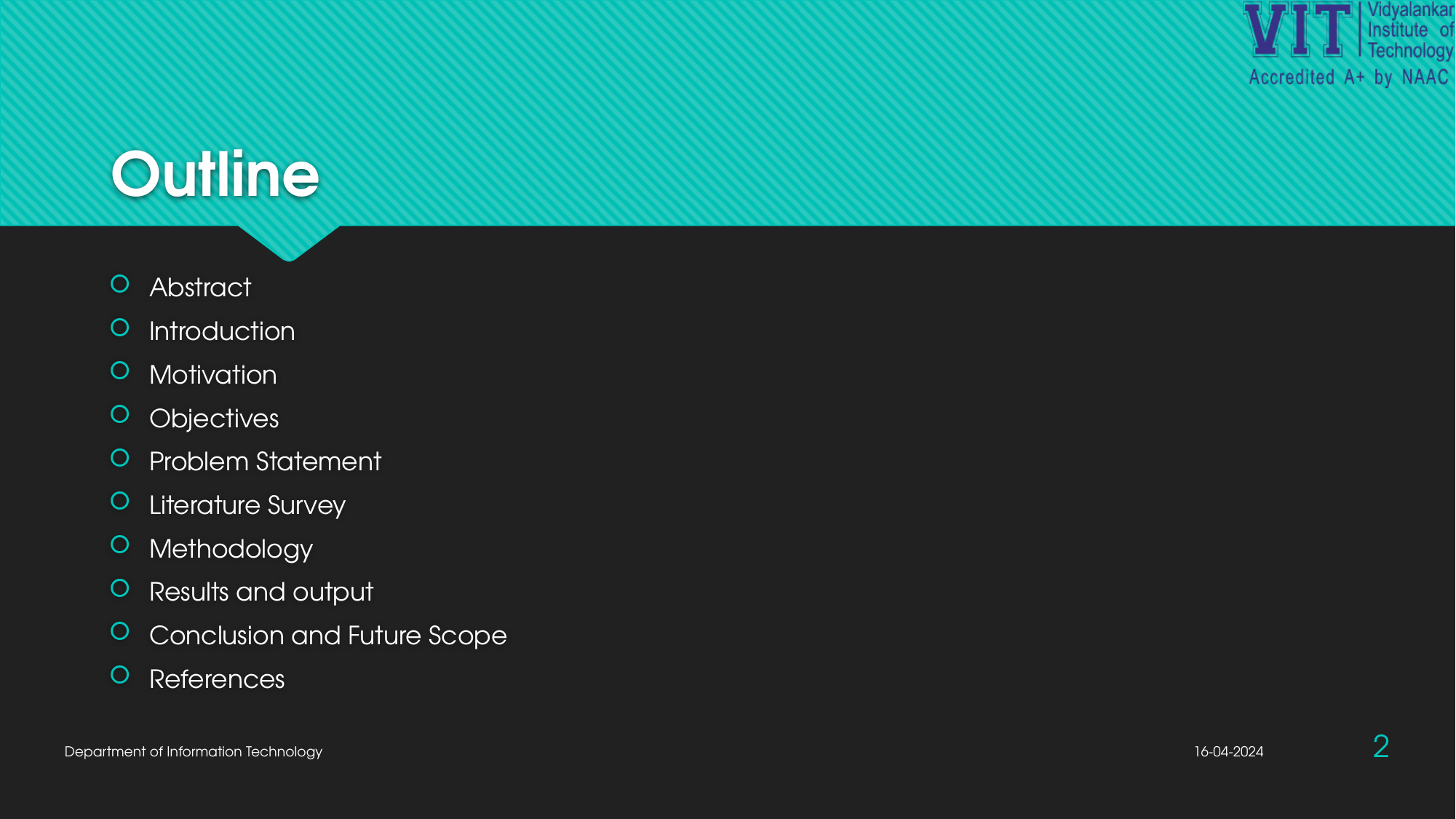

# Outline
Abstract
Introduction
Motivation
Objectives
Problem Statement
Literature Survey
Methodology
Results and output
Conclusion and Future Scope
References
2
Department of Information Technology
16-04-2024